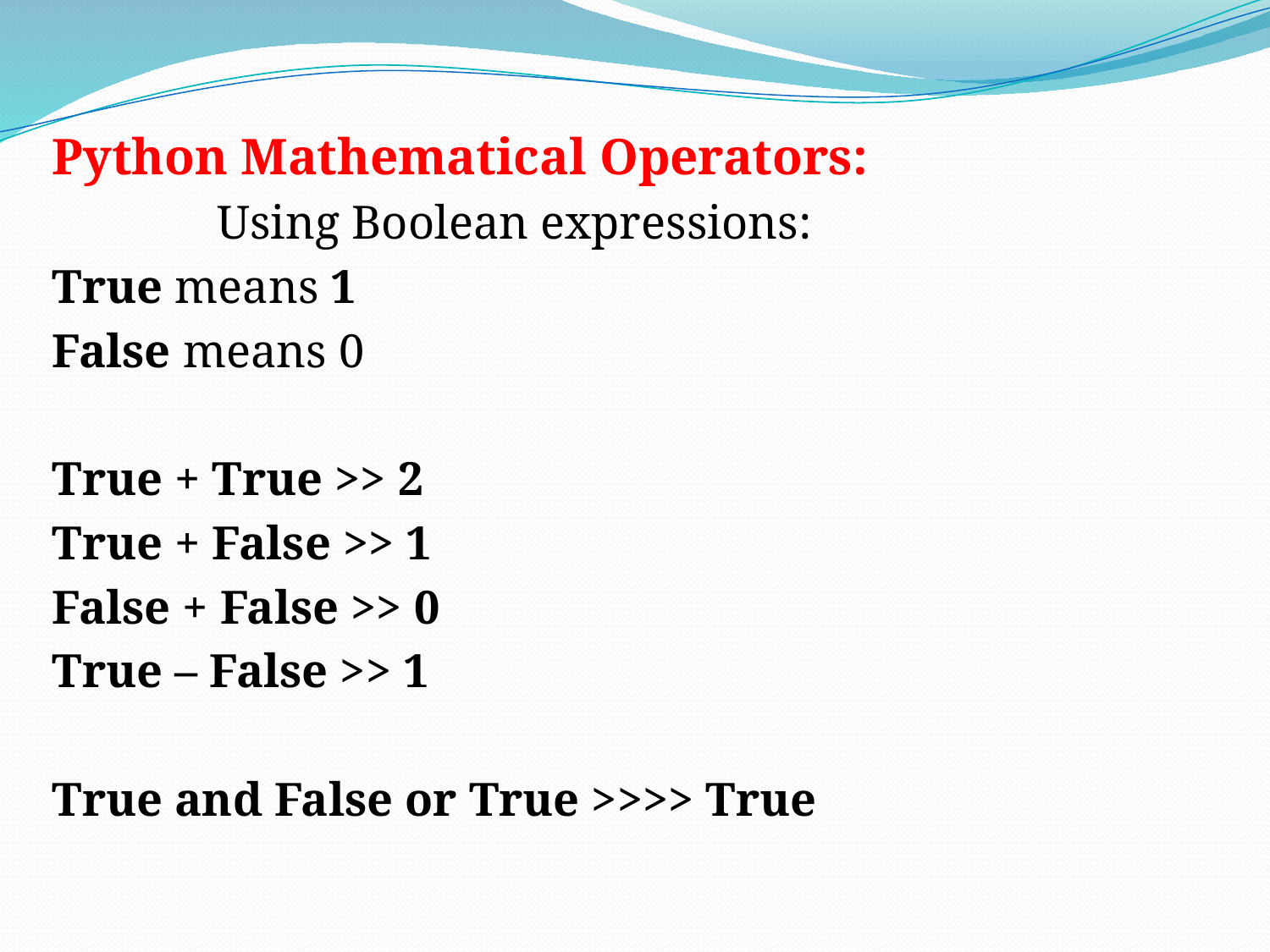

Python Mathematical Operators:
		Using Boolean expressions:
True means 1
False means 0

True + True >> 2
True + False >> 1
False + False >> 0
True – False >> 1

True and False or True >>>> True